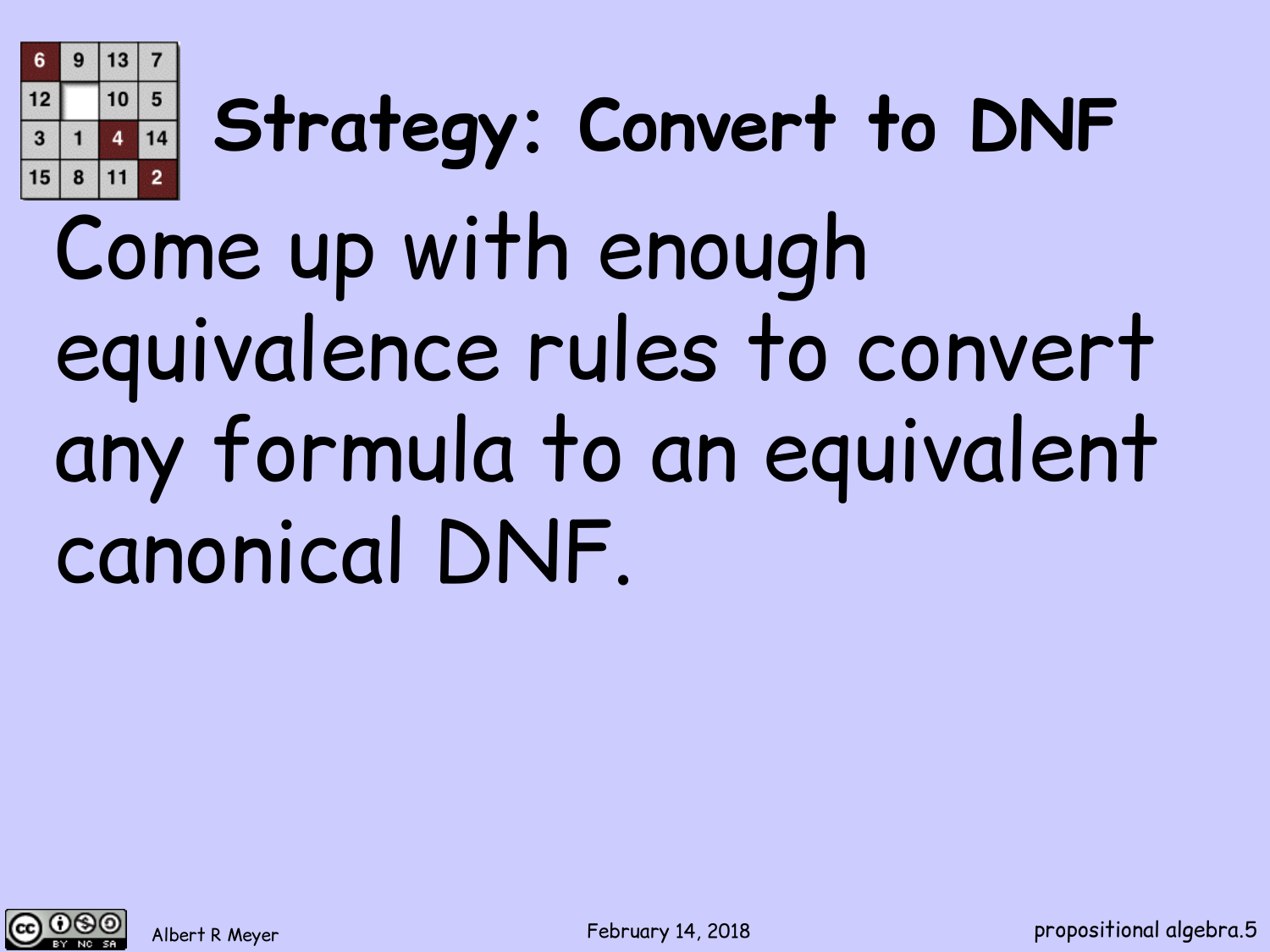

# Strategy: Convert to DNF
Come up with enough equivalence rules to convert any formula to an equivalent canonical DNF.
propositional algebra.5